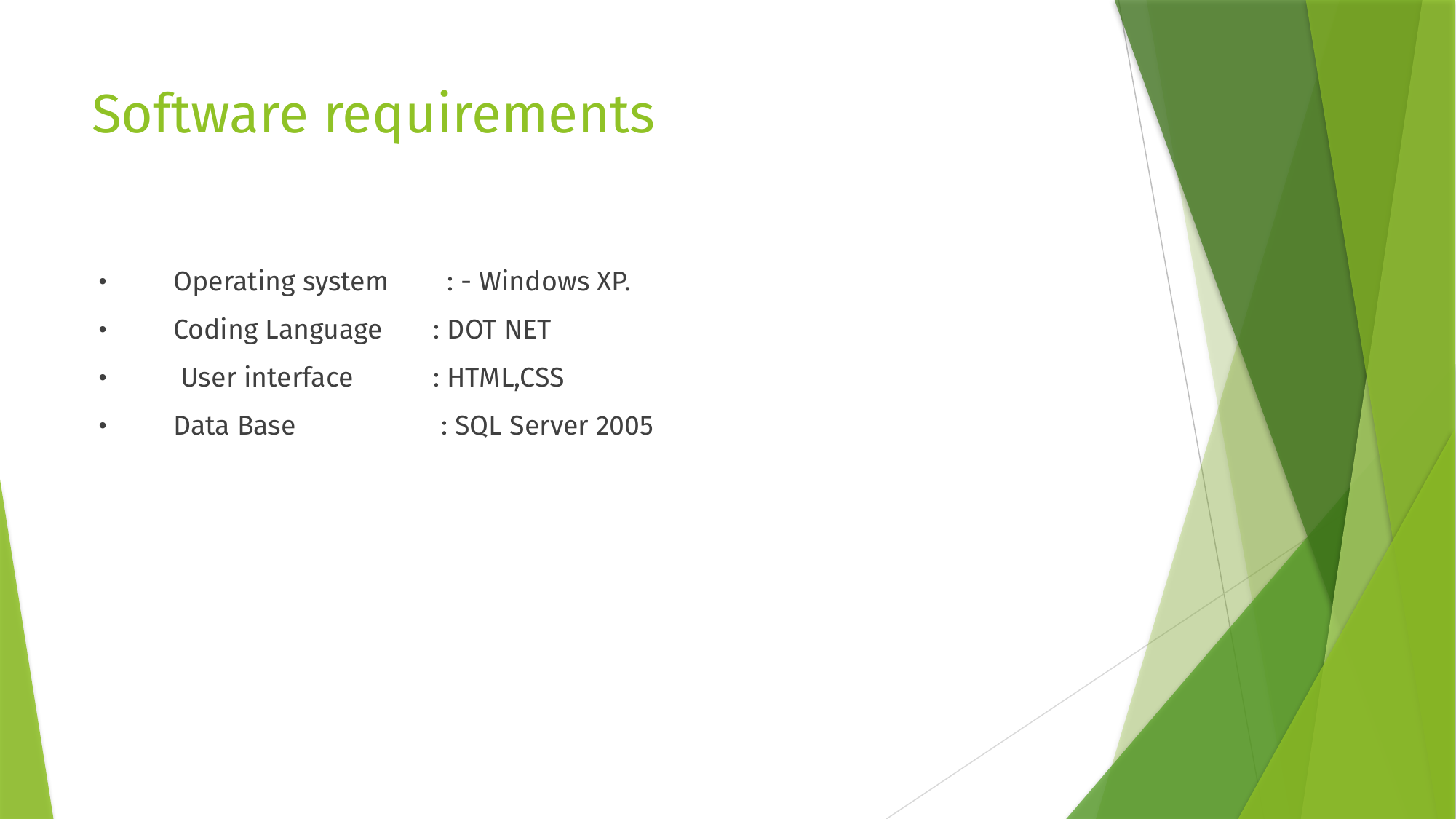

# Software requirements
 •         Operating system        : - Windows XP.
 •         Coding Language       : DOT NET
 •          User interface           : HTML,CSS
 •         Data Base                    : SQL Server 2005